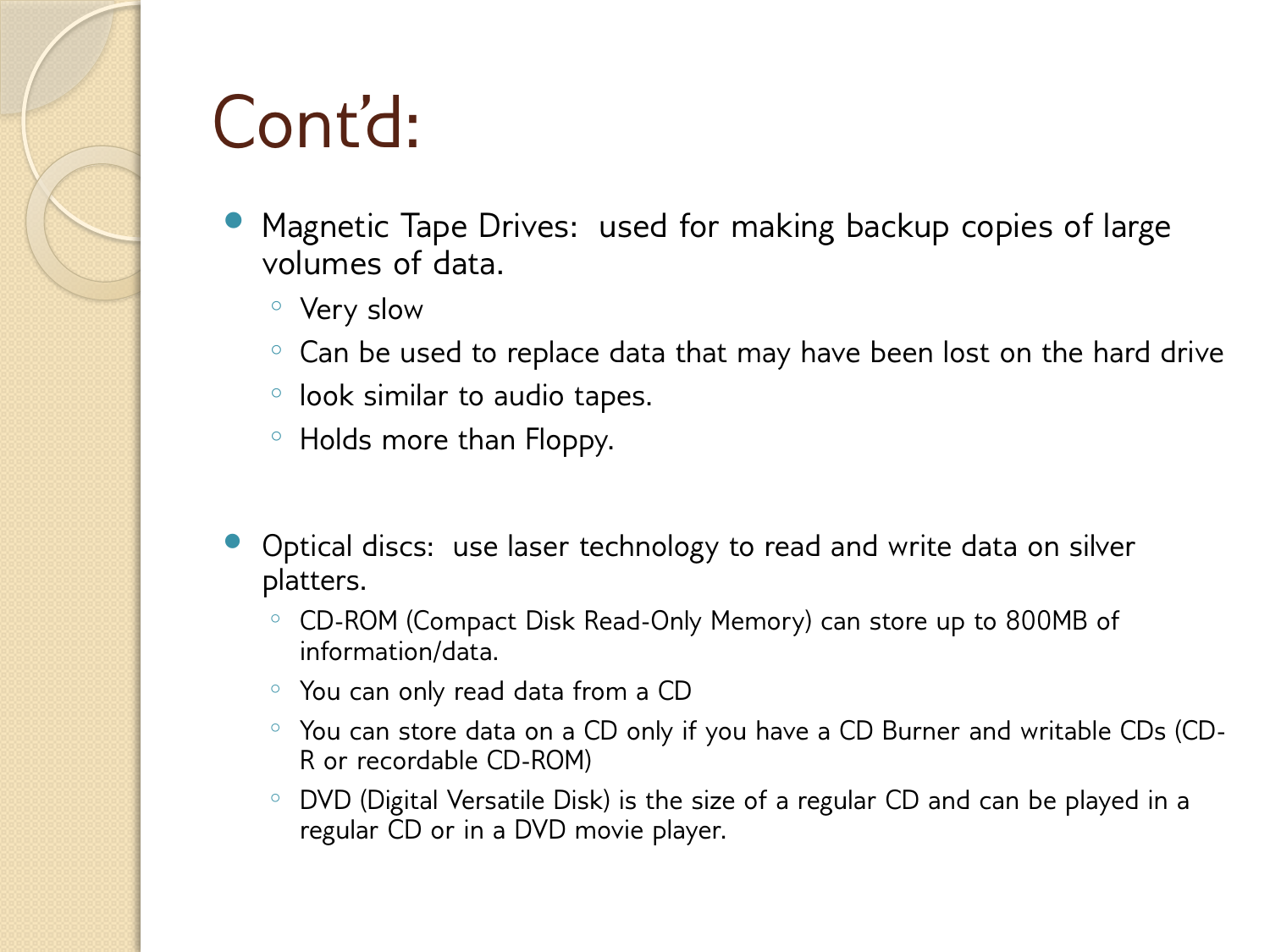

# Cont’d:
Magnetic Tape Drives:  used for making backup copies of large volumes of data.
Very slow
Can be used to replace data that may have been lost on the hard drive
look similar to audio tapes.
Holds more than Floppy.

Optical discs:  use laser technology to read and write data on silver platters.
CD-ROM (Compact Disk Read-Only Memory) can store up to 800MB of information/data.
You can only read data from a CD
You can store data on a CD only if you have a CD Burner and writable CDs (CD-R or recordable CD-ROM)
DVD (Digital Versatile Disk) is the size of a regular CD and can be played in a regular CD or in a DVD movie player.